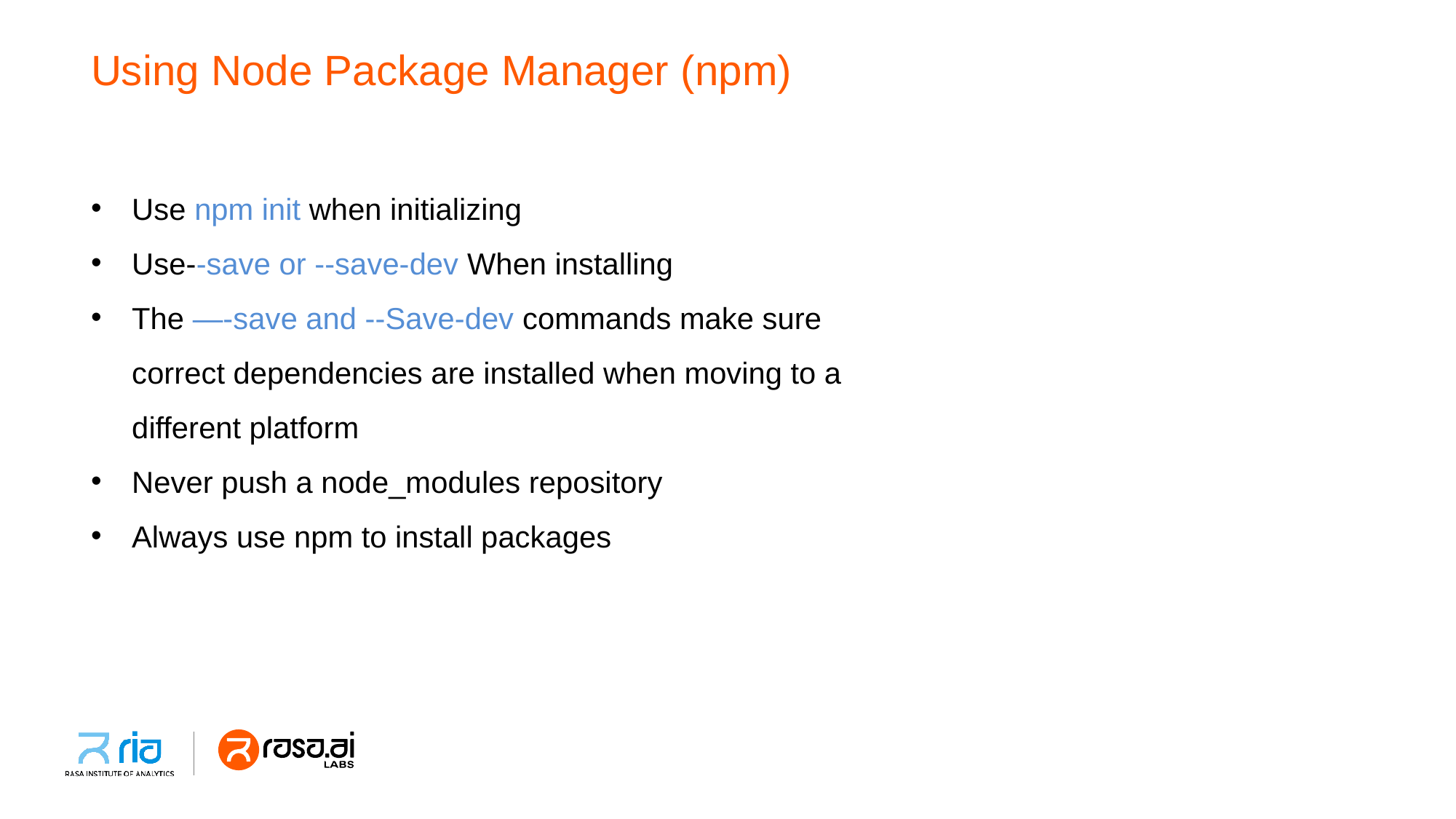

# Using Node Package Manager (npm)
Use npm init when initializing
Use--save or --save-dev When installing
The —-save and --Save-dev commands make sure correct dependencies are installed when moving to a different platform
Never push a node_modules repository
Always use npm to install packages